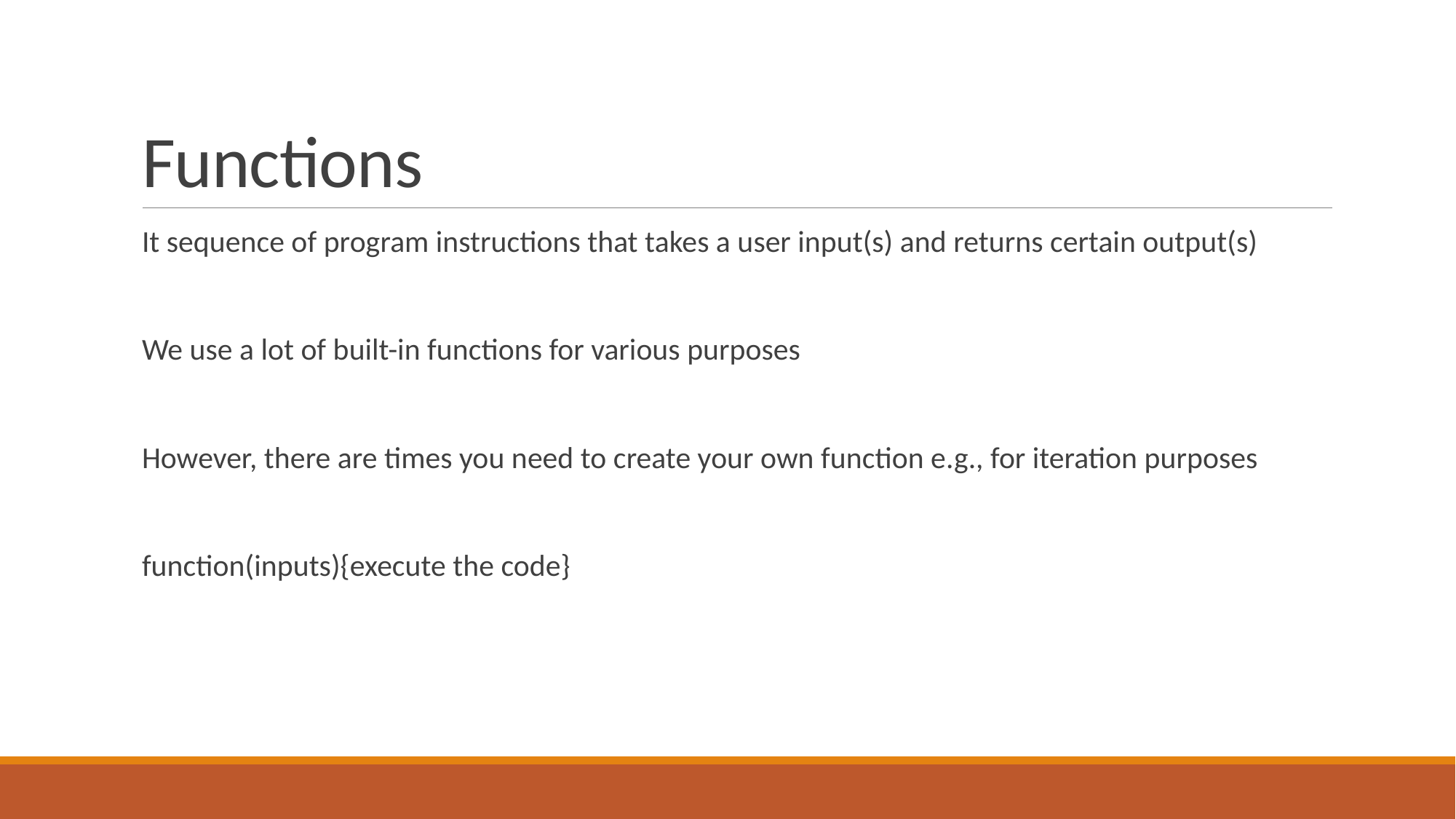

# Functions
It sequence of program instructions that takes a user input(s) and returns certain output(s)

We use a lot of built-in functions for various purposes

However, there are times you need to create your own function e.g., for iteration purposes

function(inputs){execute the code}